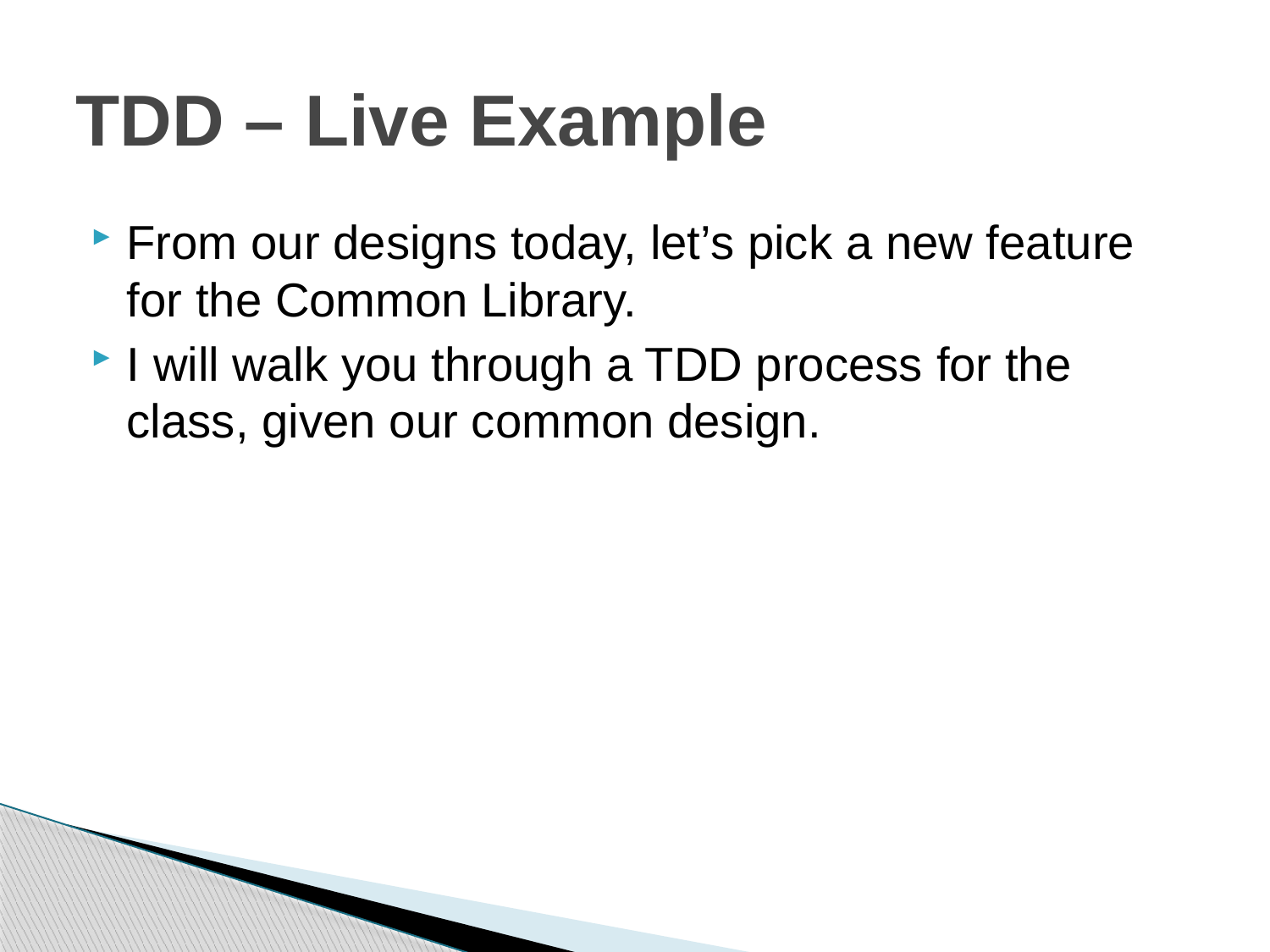

# TDD – Live Example
From our designs today, let’s pick a new feature for the Common Library.
I will walk you through a TDD process for the class, given our common design.